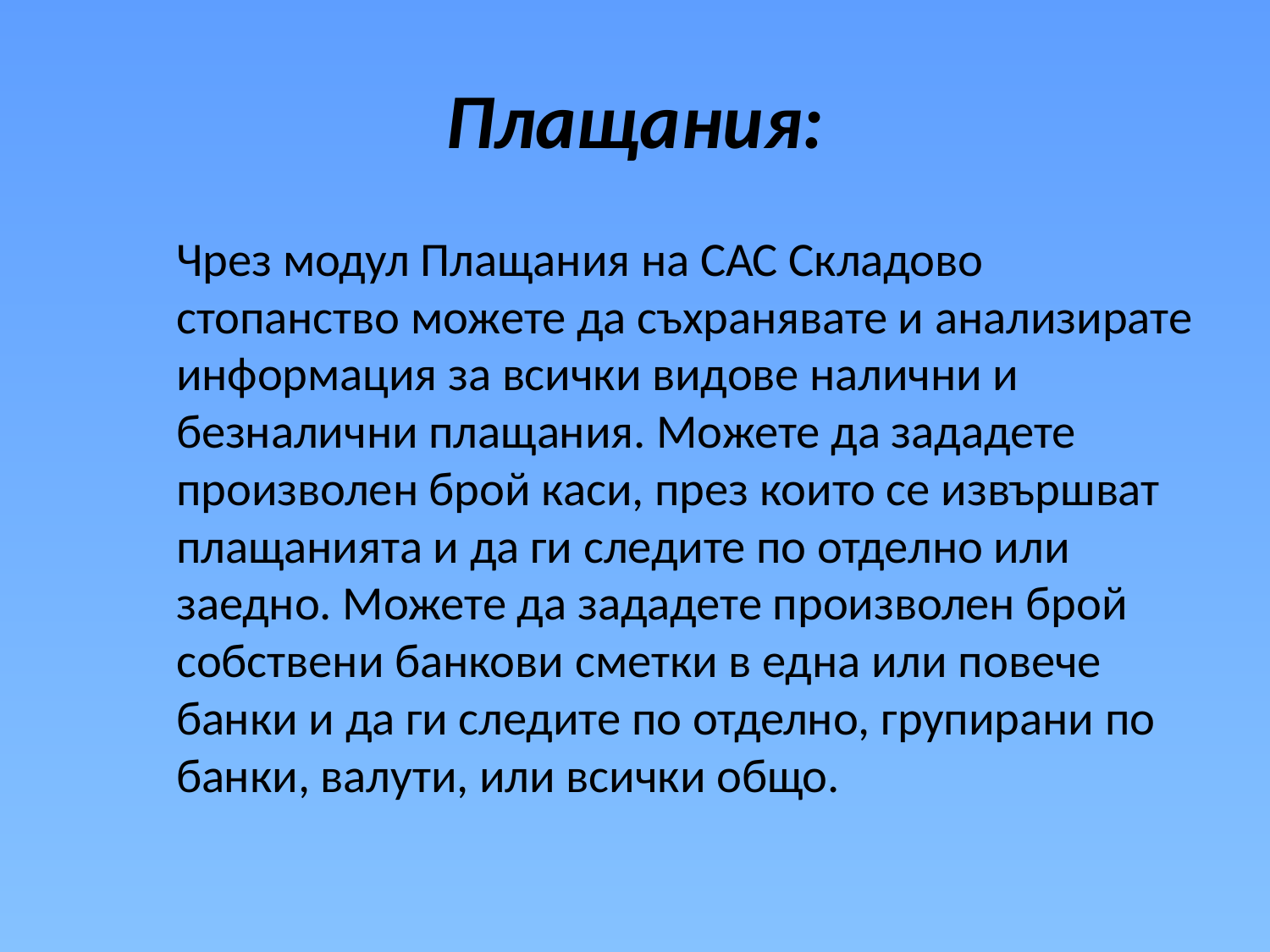

# Плащания:
		Чрез модул Плащания на САС Складово стопанство можете да съхранявате и анализирате информация за всички видове налични и безналични плащания. Можете да зададете произволен брой каси, през които се извършват плащанията и да ги следите по отделно или заедно. Можете да зададете произволен брой собствени банкови сметки в една или повече банки и да ги следите по отделно, групирани по банки, валути, или всички общо.